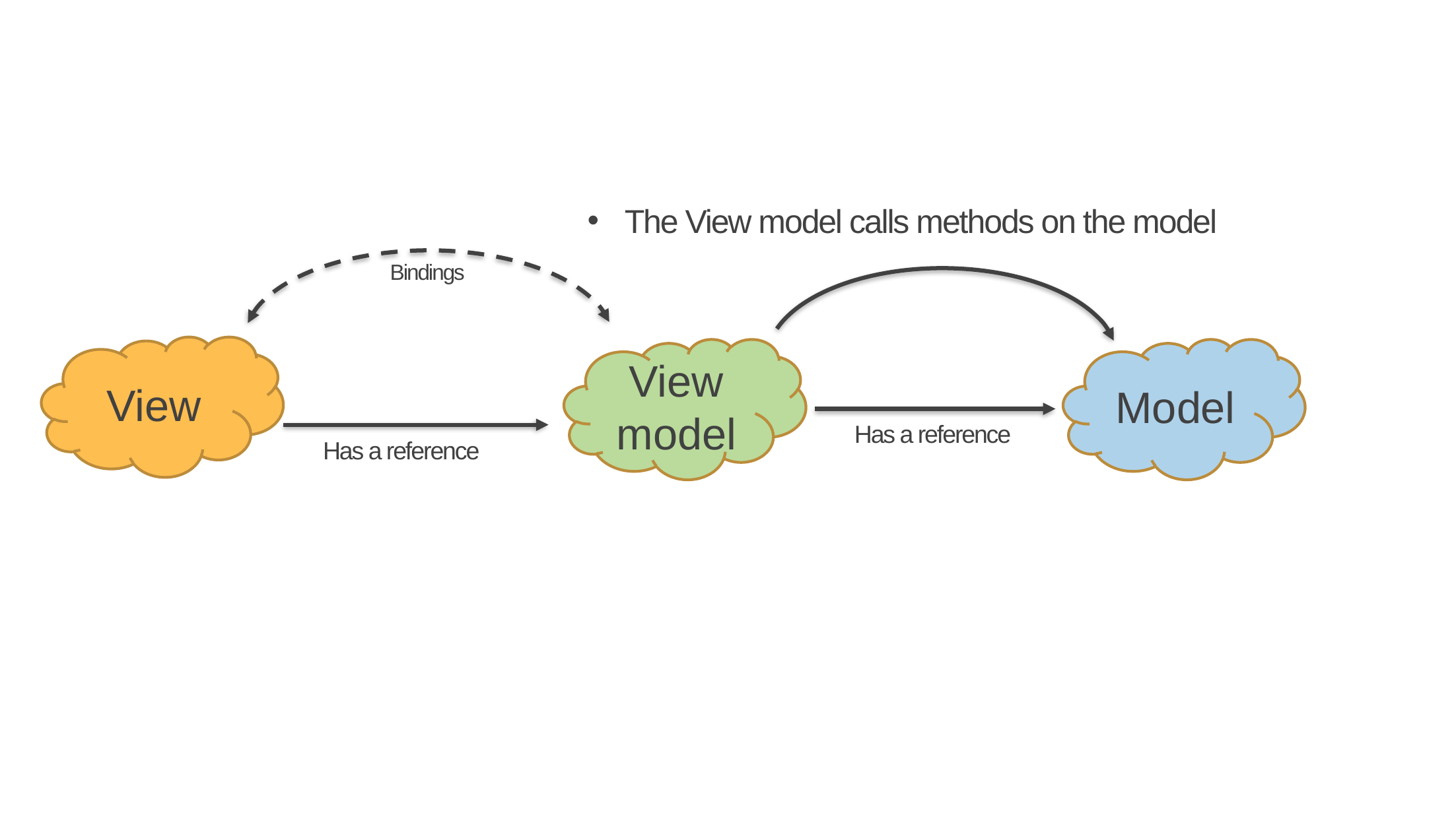

The View model calls methods on the model

Networking

Bindings

View
View model
Model
Has a reference
Has a reference